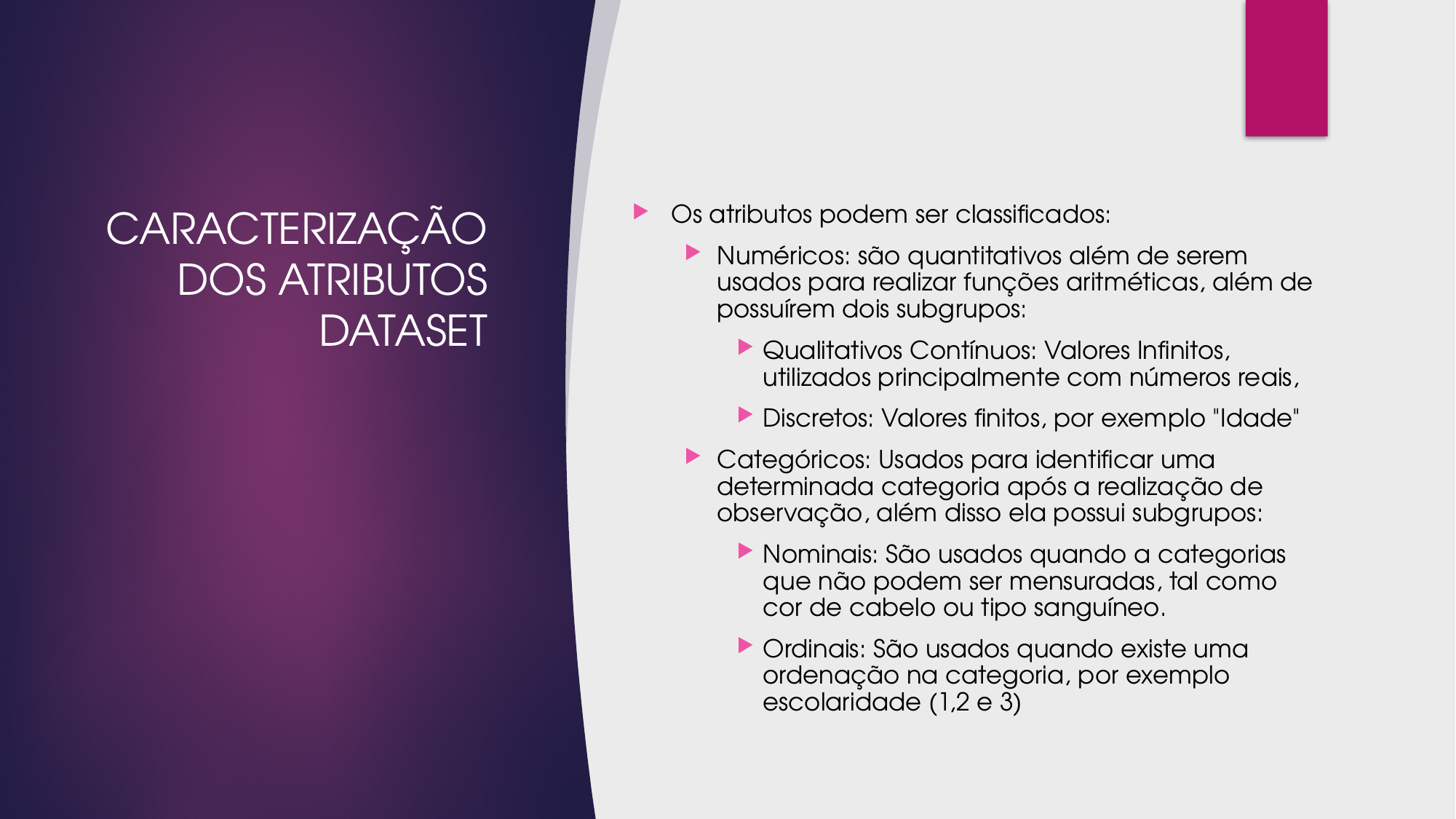

# CARACTERIZAÇÃO DOS ATRIBUTOS DATASET
Os atributos podem ser classificados:
Numéricos: são quantitativos além de serem usados para realizar funções aritméticas, além de possuírem dois subgrupos:
Qualitativos Contínuos: Valores Infinitos, utilizados principalmente com números reais,
Discretos: Valores finitos, por exemplo "Idade"
Categóricos: Usados para identificar uma determinada categoria após a realização de observação, além disso ela possui subgrupos:
Nominais: São usados quando a categorias que não podem ser mensuradas, tal como cor de cabelo ou tipo sanguíneo.
Ordinais: São usados quando existe uma ordenação na categoria, por exemplo escolaridade (1,2 e 3)